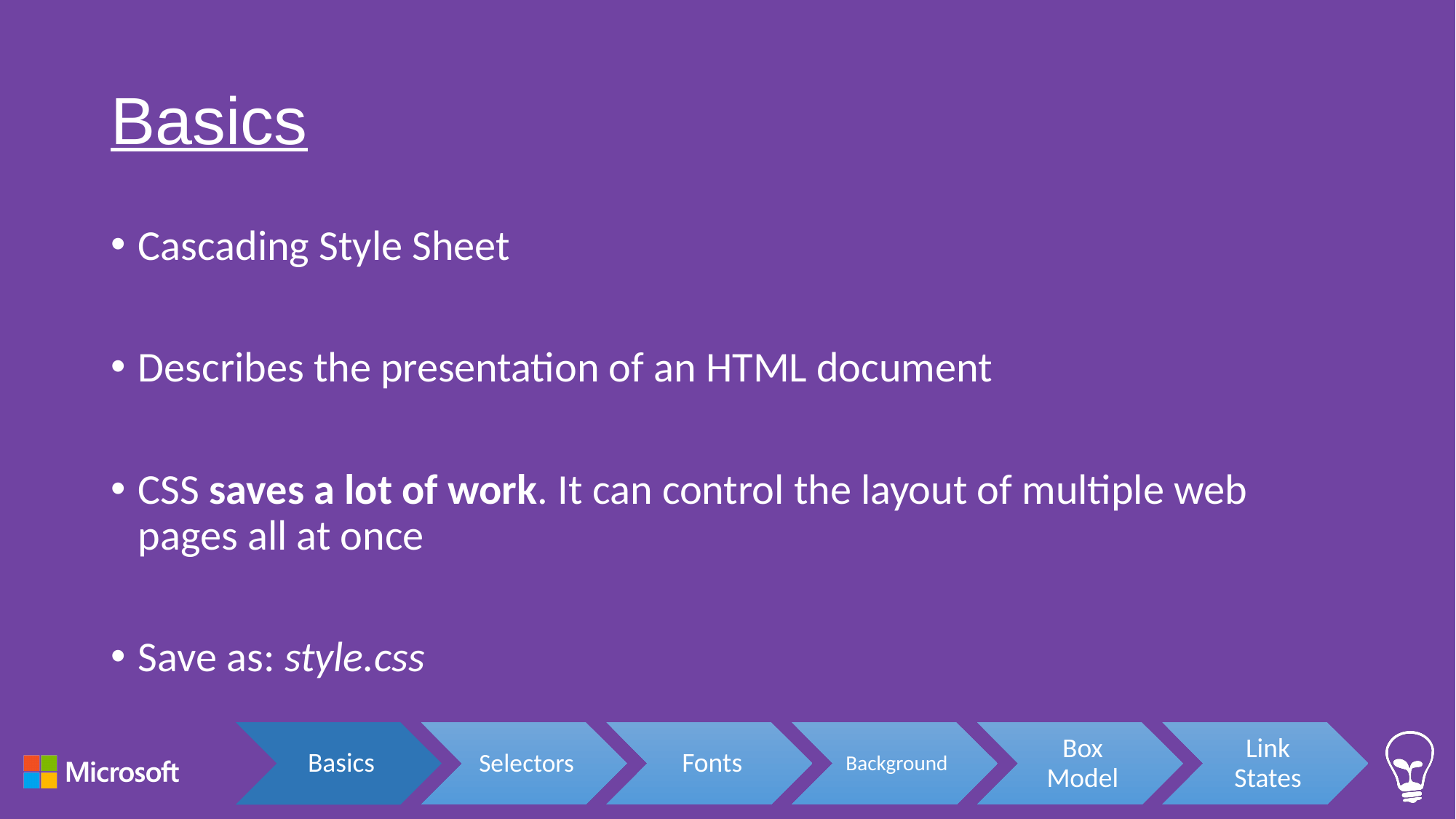

# Basics
Cascading Style Sheet

Describes the presentation of an HTML document

CSS saves a lot of work. It can control the layout of multiple web pages all at once

Save as: style.css

Basics
Selectors
Fonts
Background
Box Model
Link States